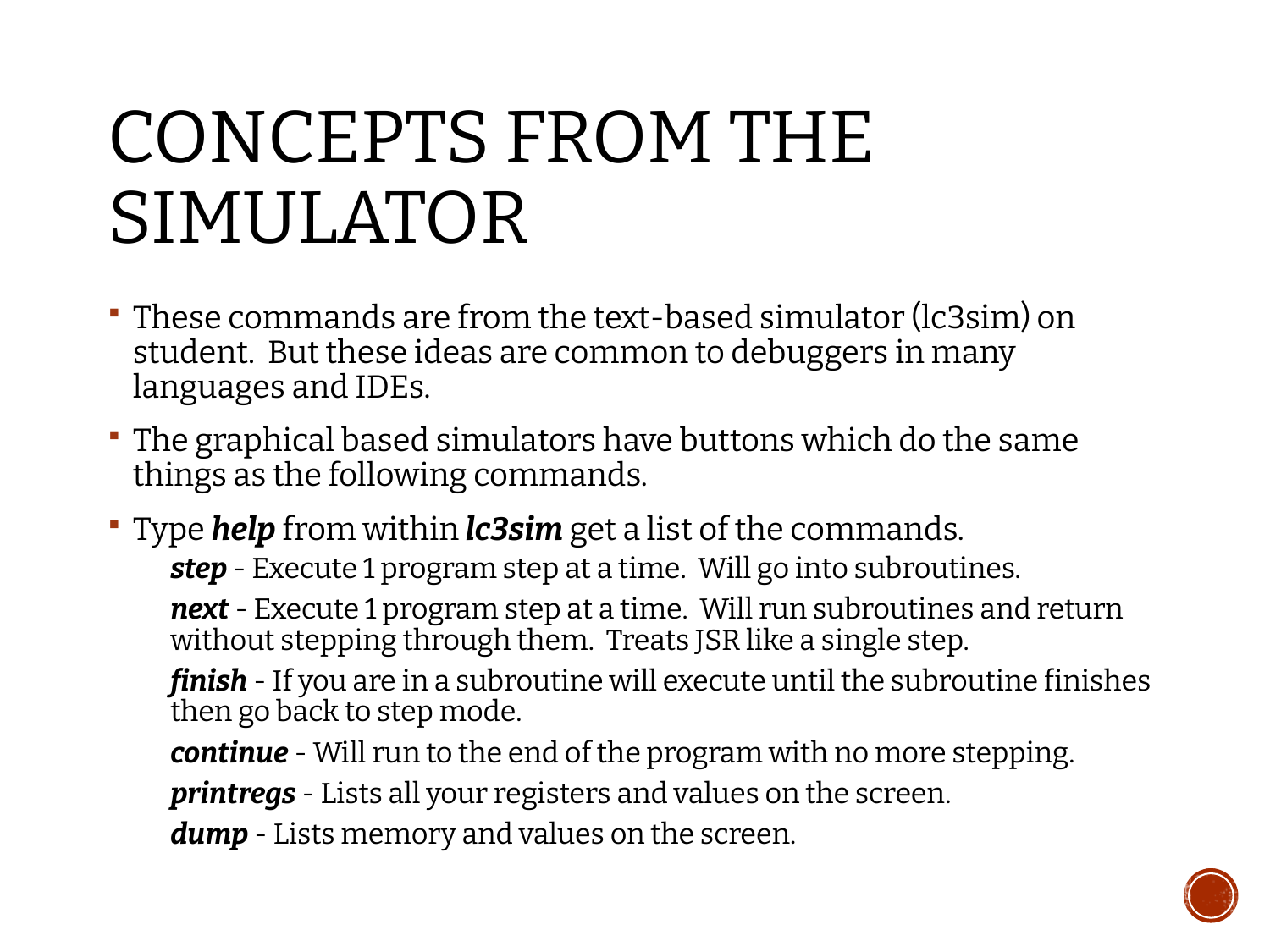

# Concepts from the Simulator
These commands are from the text-based simulator (lc3sim) on student.  But these ideas are common to debuggers in many languages and IDEs.
The graphical based simulators have buttons which do the same things as the following commands.
Type help from within lc3sim get a list of the commands.
step - Execute 1 program step at a time.  Will go into subroutines.
next - Execute 1 program step at a time.  Will run subroutines and return without stepping through them.  Treats JSR like a single step.
finish - If you are in a subroutine will execute until the subroutine finishes then go back to step mode.
continue - Will run to the end of the program with no more stepping.
printregs - Lists all your registers and values on the screen.
dump - Lists memory and values on the screen.